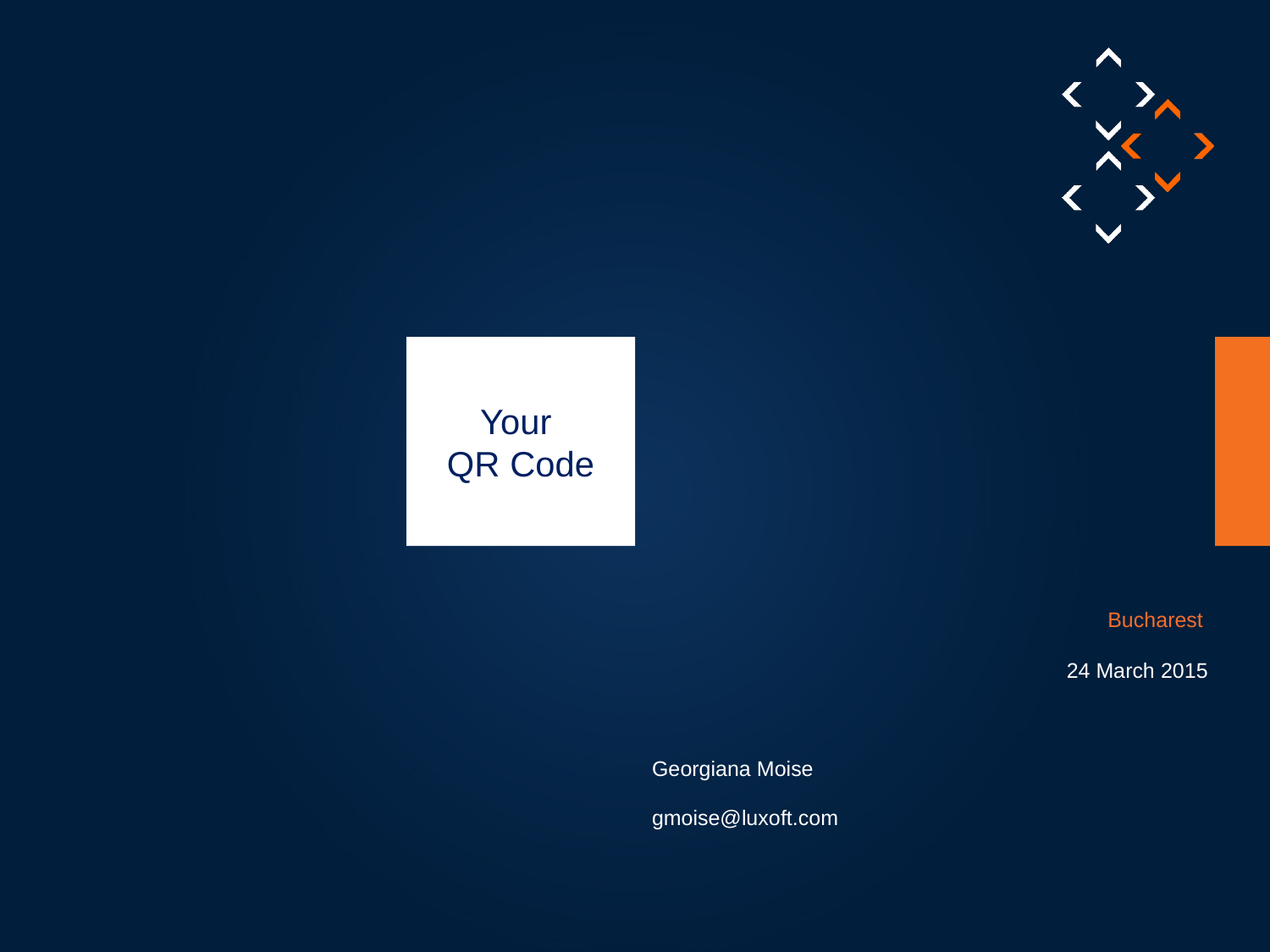

Bucharest
24 March 2015
Georgiana Moise
gmoise@luxoft.com